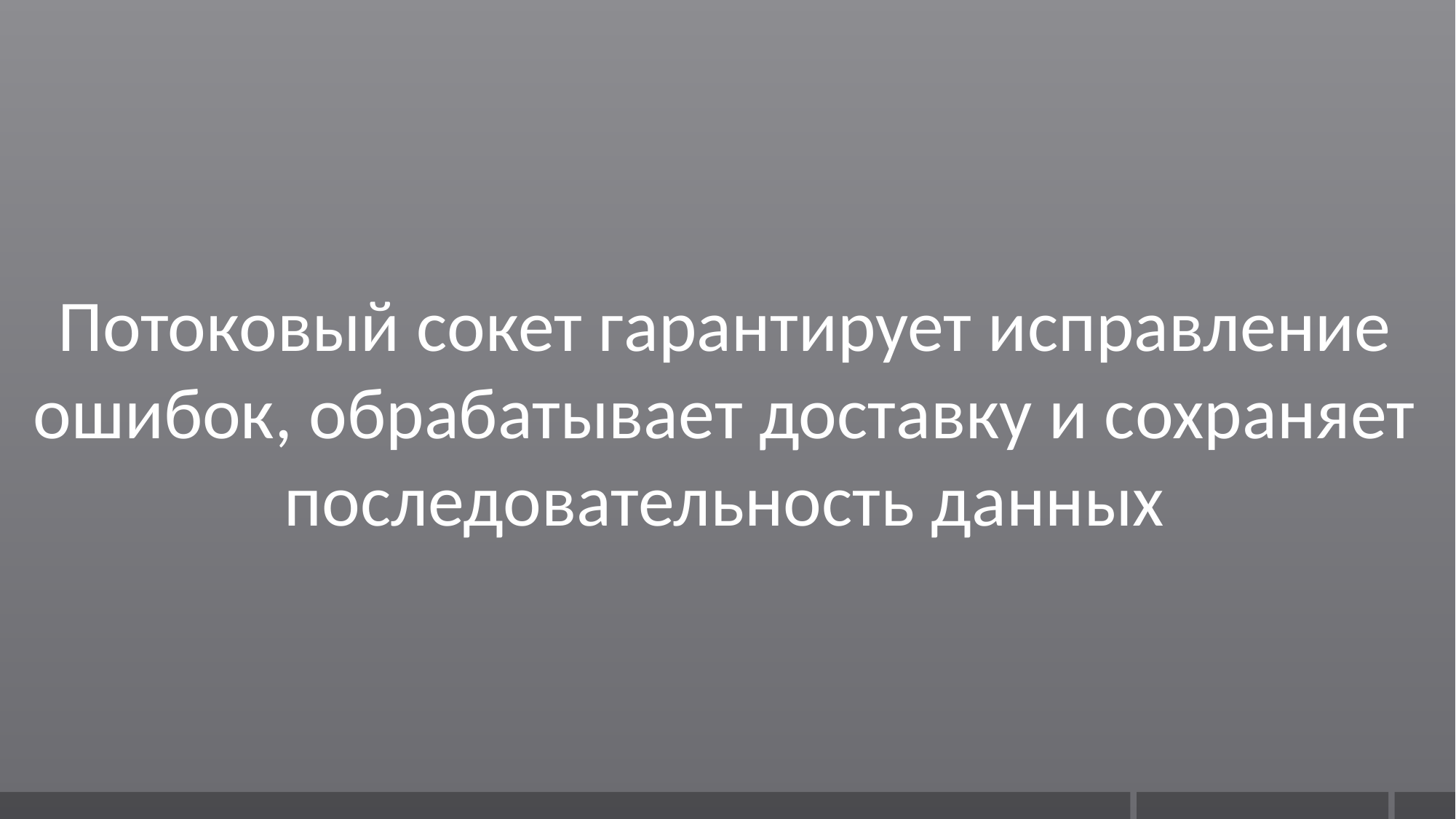

Потоковый сокет гарантирует исправление ошибок, обрабатывает доставку и сохраняет последовательность данных